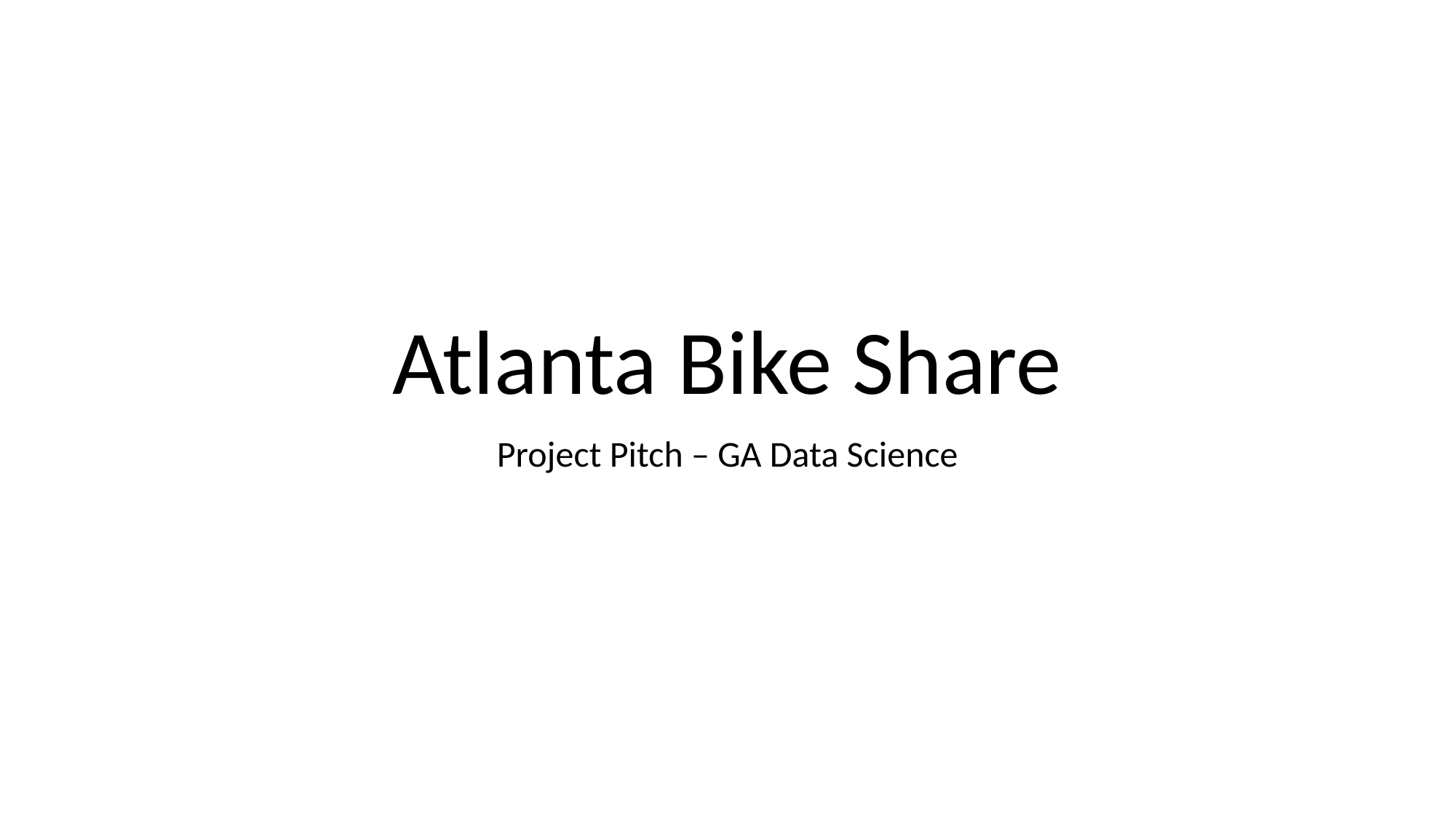

# Atlanta Bike Share
Project Pitch – GA Data Science